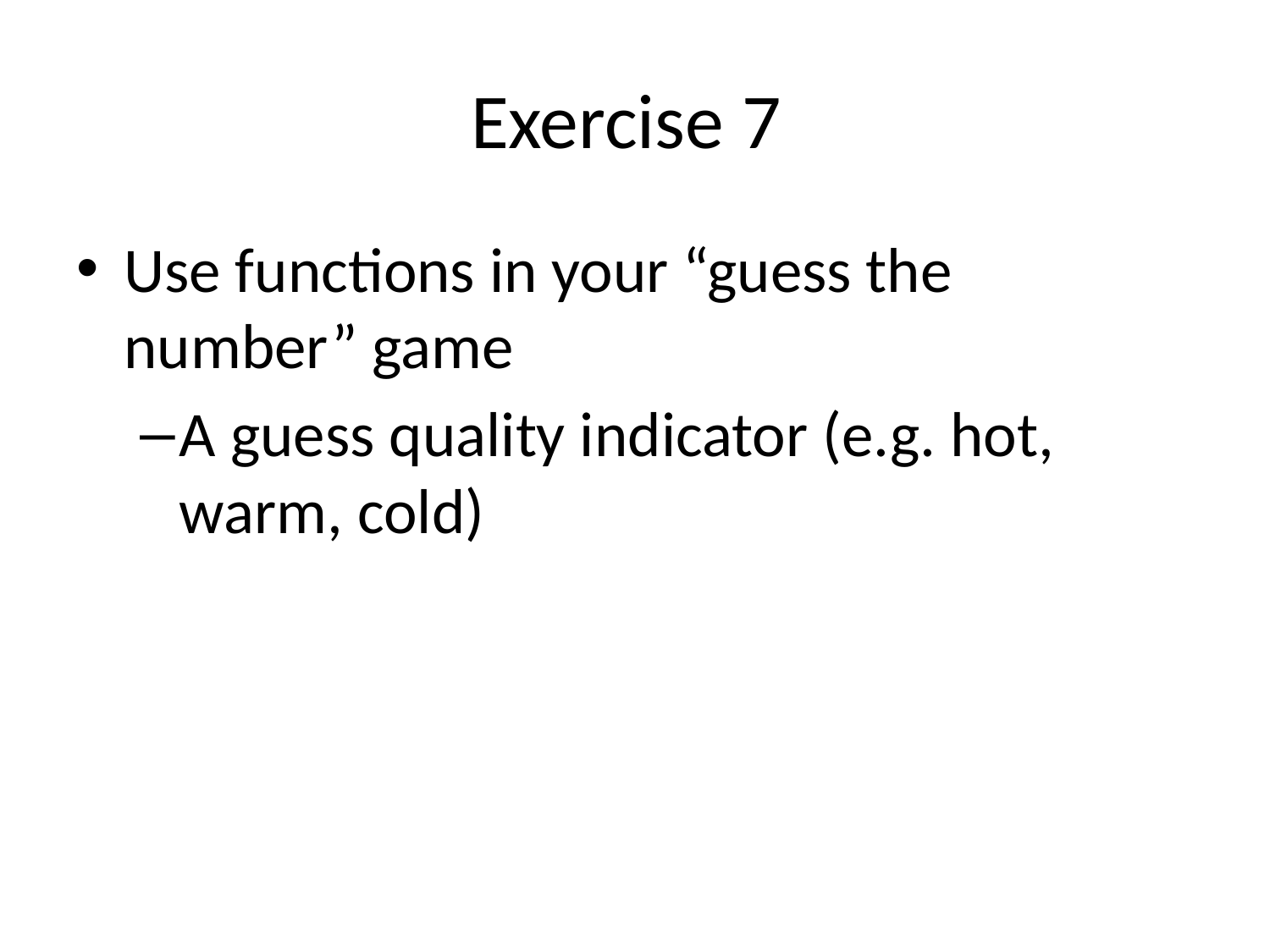

# Exercise 7
Use functions in your “guess the number” game
A guess quality indicator (e.g. hot, warm, cold)